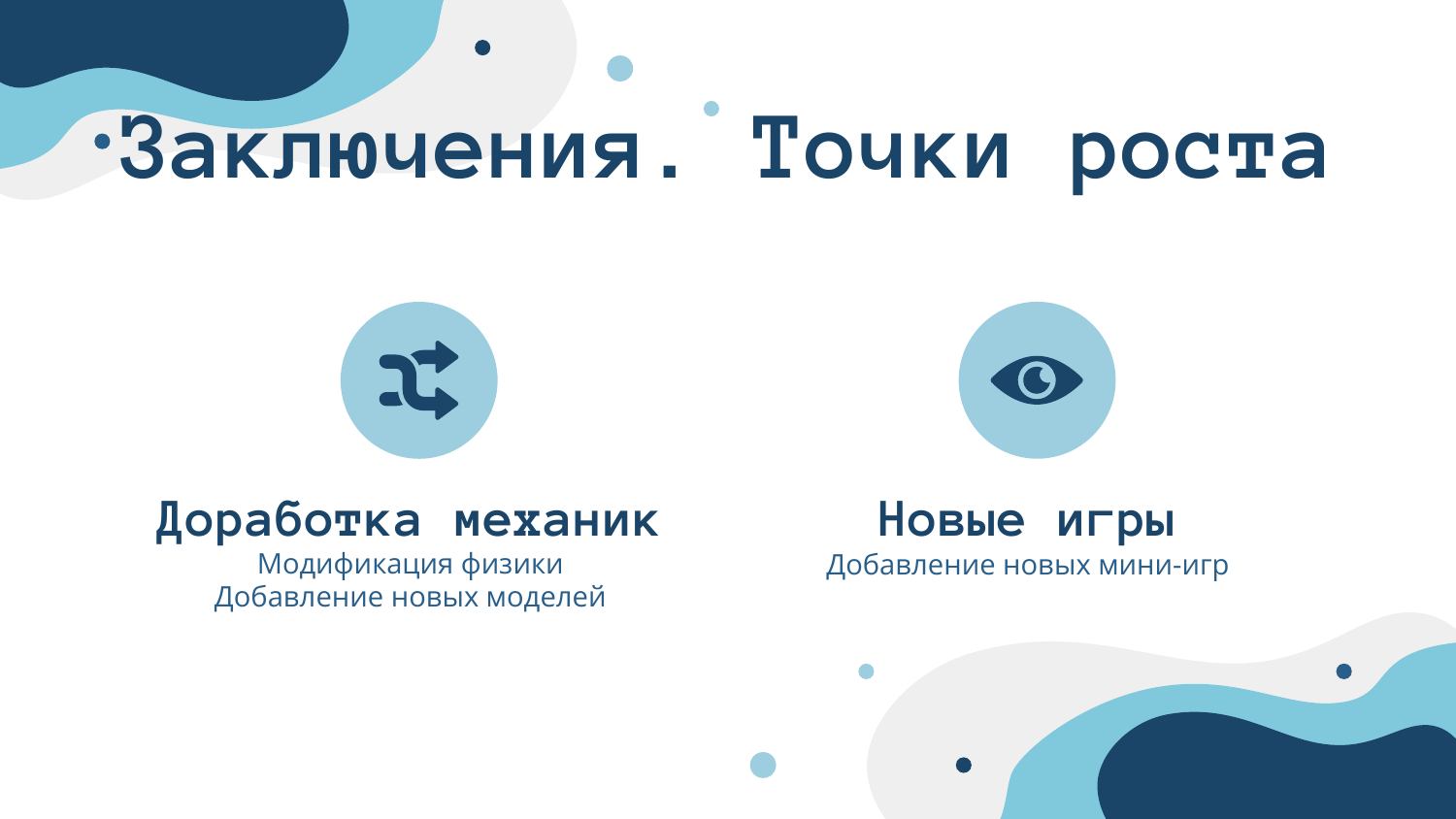

Заключения. Точки роста

Доработка механик
Новые игры
Модификация физики
Добавление новых моделей
Добавление новых мини-игр